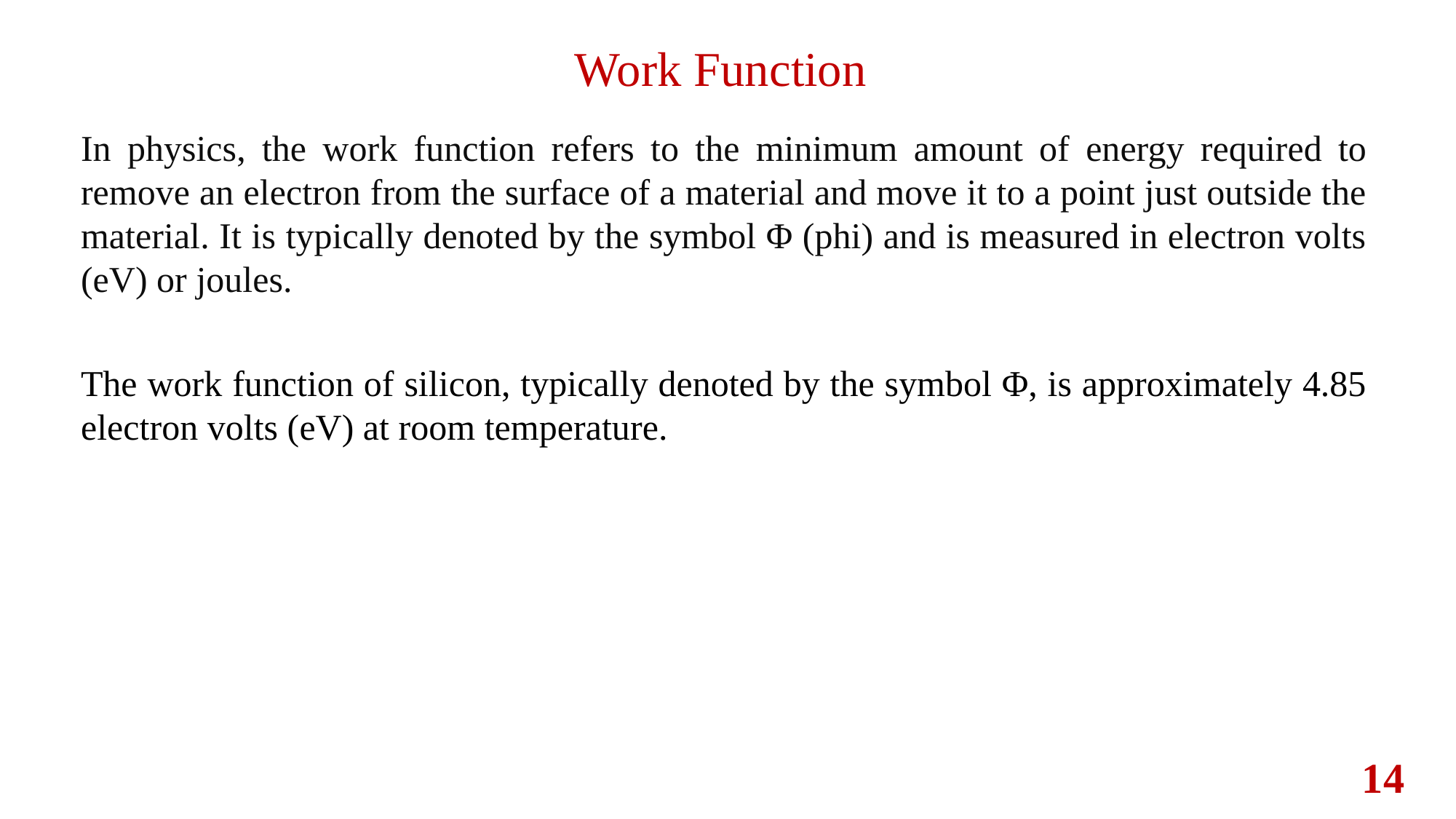

Work Function
In physics, the work function refers to the minimum amount of energy required to remove an electron from the surface of a material and move it to a point just outside the material. It is typically denoted by the symbol Φ (phi) and is measured in electron volts (eV) or joules.
The work function of silicon, typically denoted by the symbol Φ, is approximately 4.85 electron volts (eV) at room temperature.
14